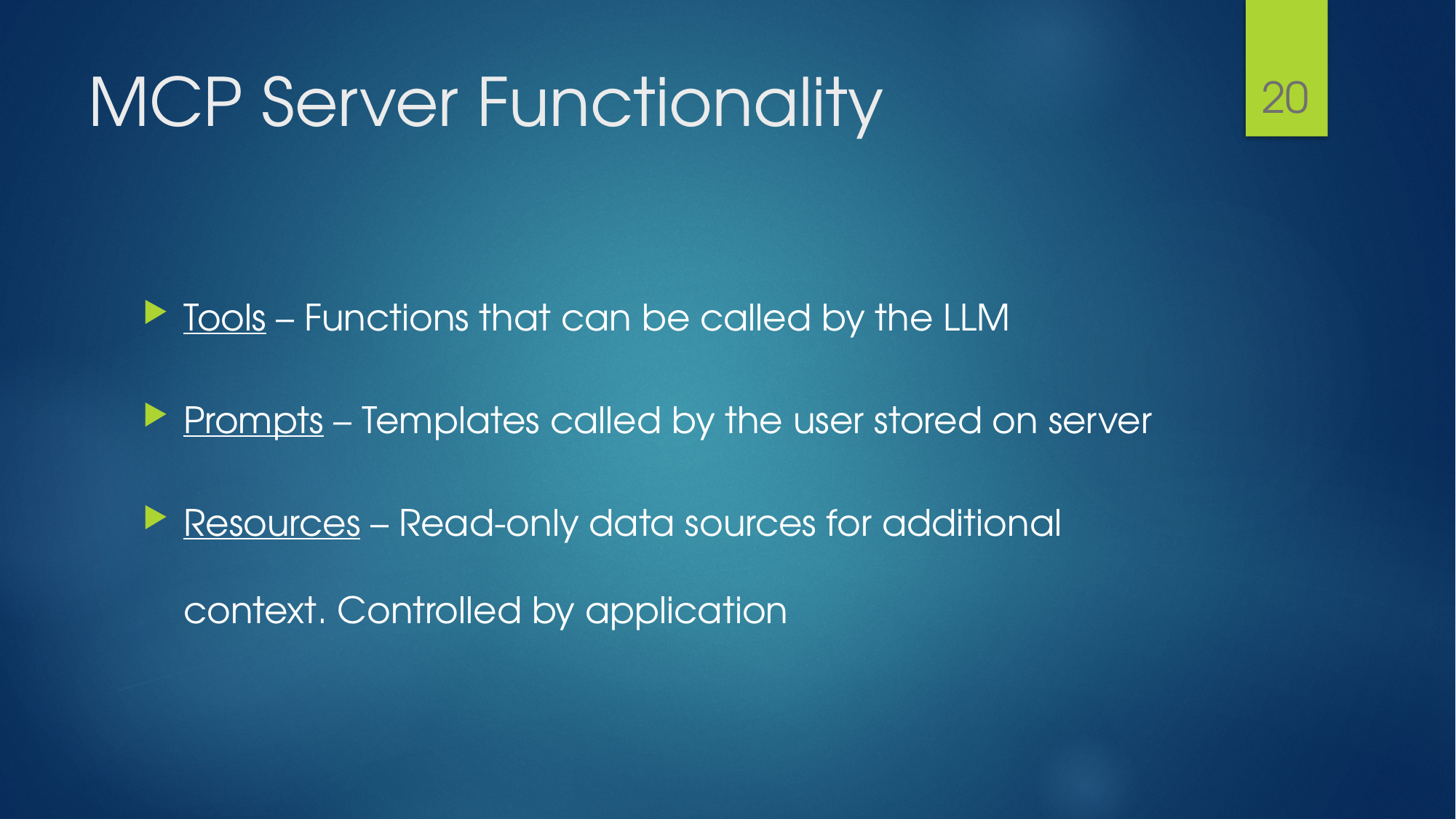

20
# MCP Server Functionality
Tools – Functions that can be called by the LLM
Prompts – Templates called by the user stored on server
Resources – Read-only data sources for additional context. Controlled by application